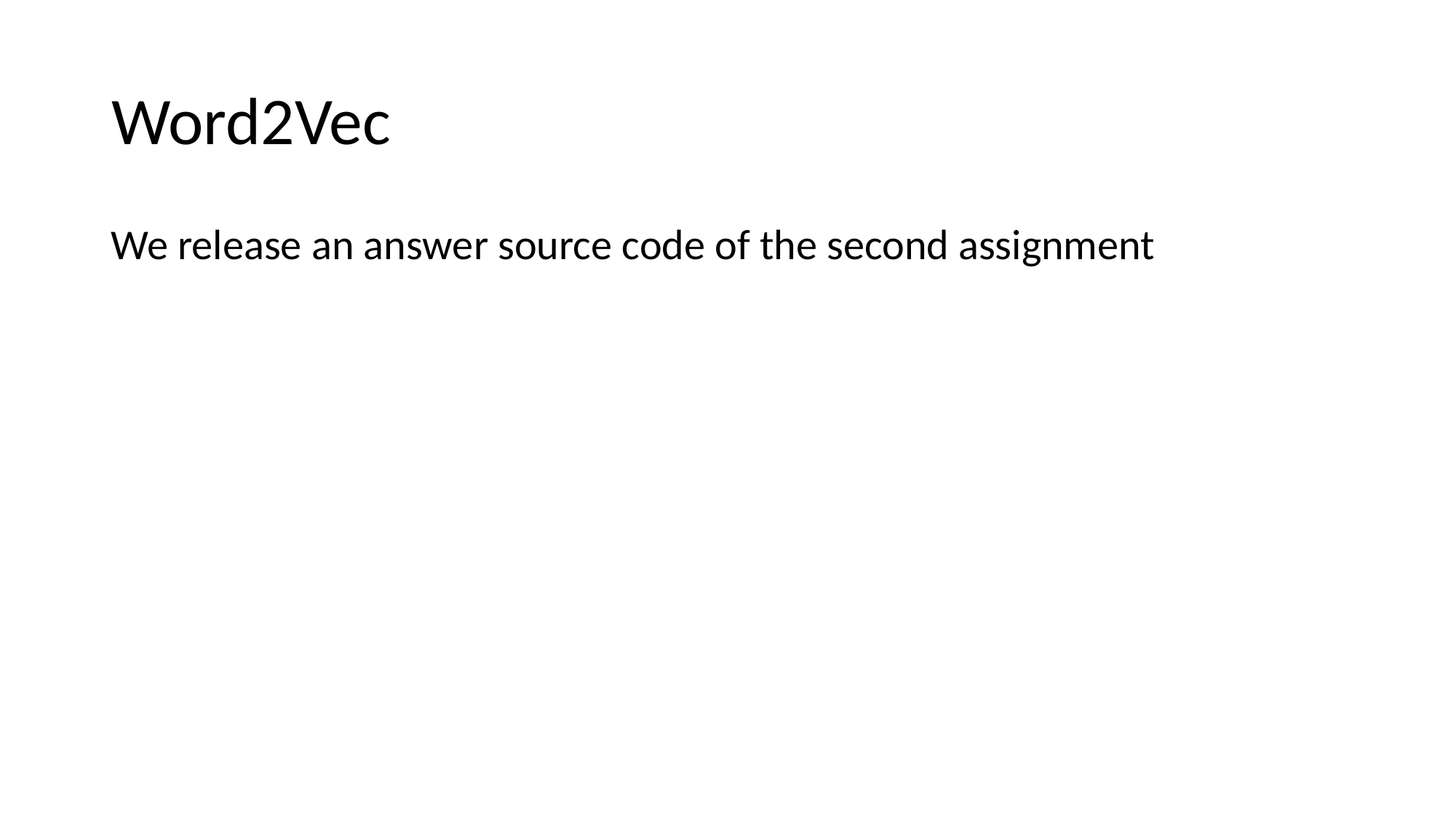

# Word2Vec
We release an answer source code of the second assignment